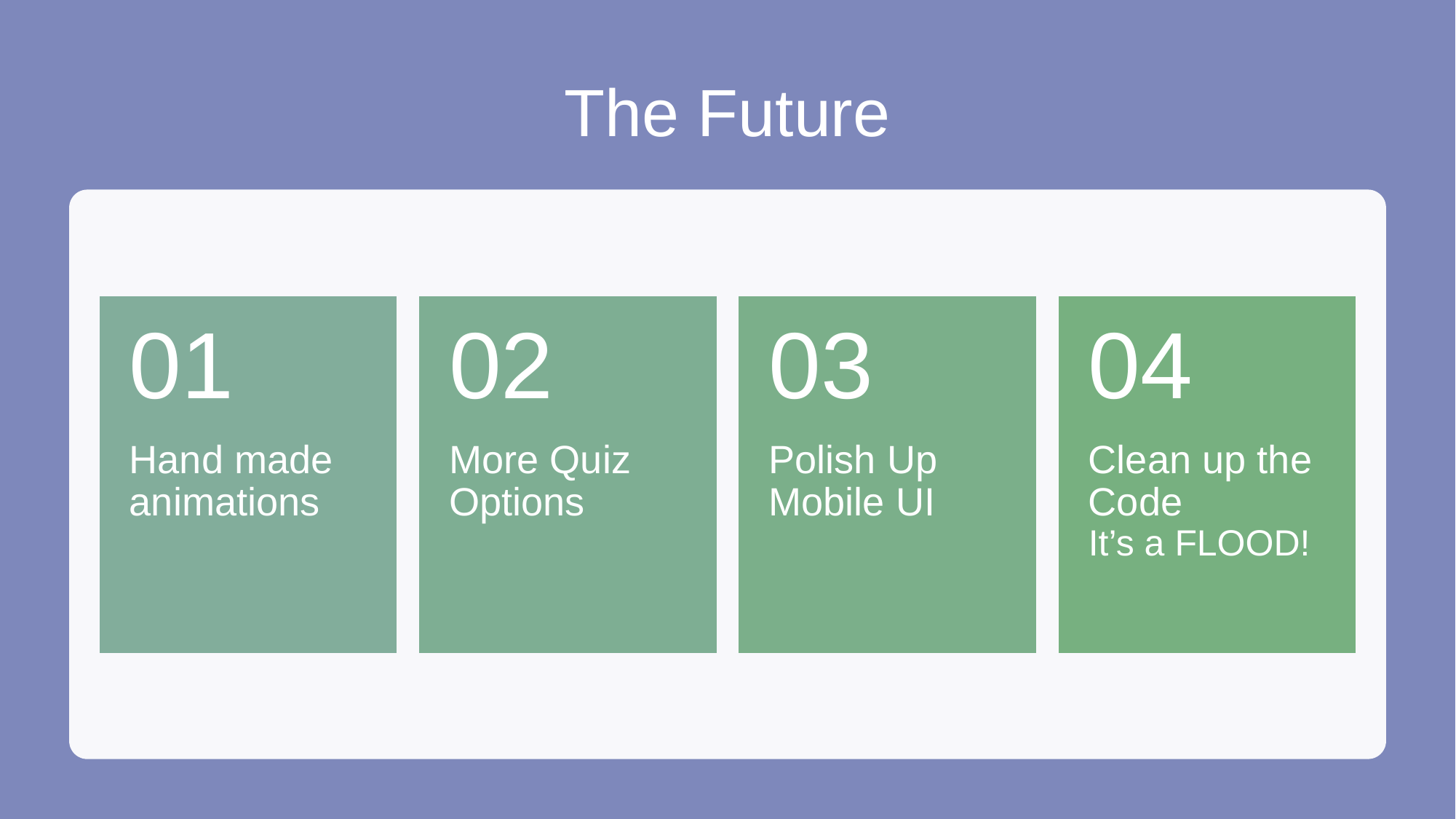

# The Future

Hand made animations
01
More Quiz Options
02
Polish Up Mobile UI
03
Clean up the Code
It’s a FLOOD!
04